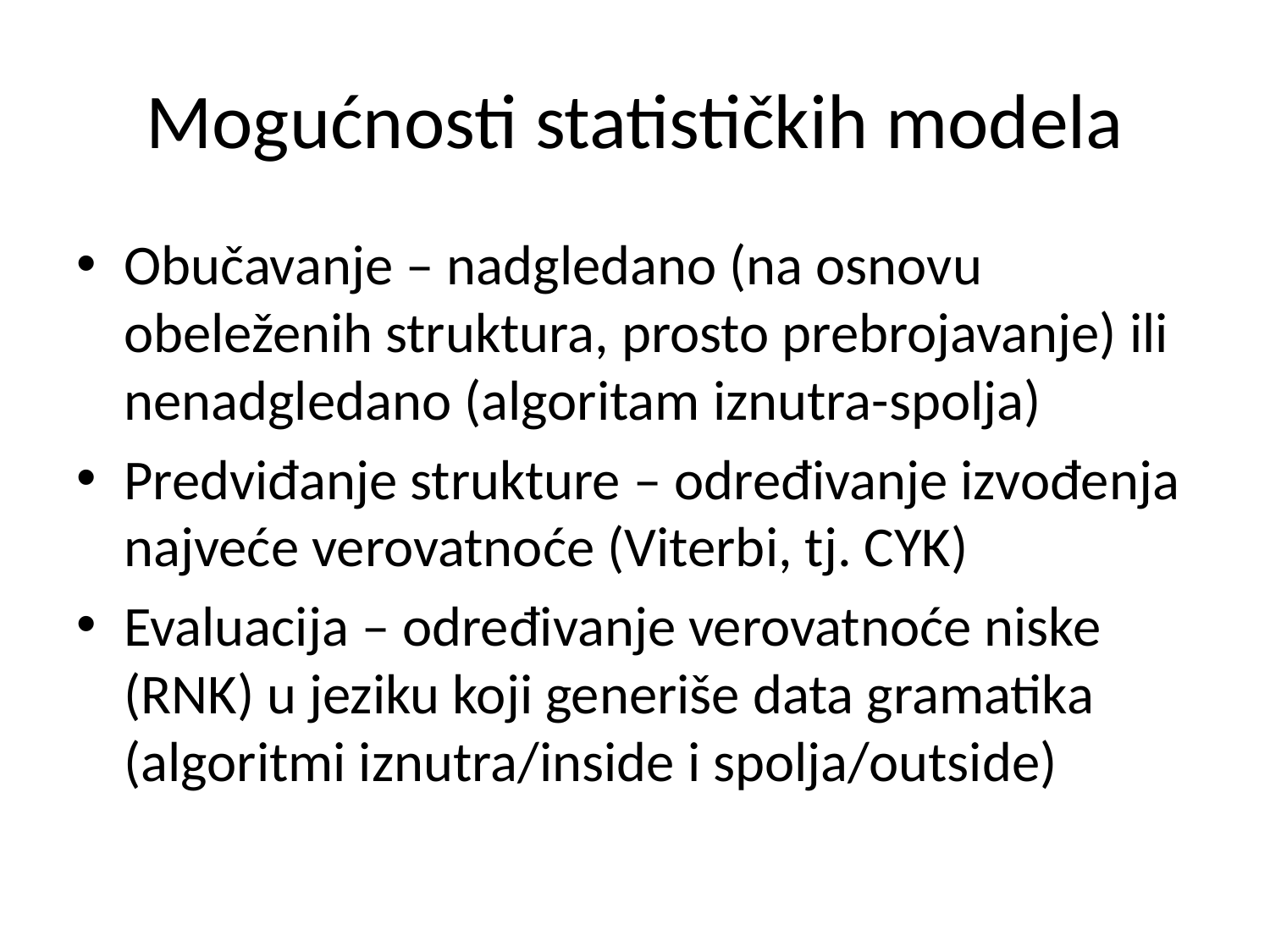

# Mogućnosti statističkih modela
Obučavanje – nadgledano (na osnovu obeleženih struktura, prosto prebrojavanje) ili nenadgledano (algoritam iznutra-spolja)
Predviđanje strukture – određivanje izvođenja najveće verovatnoće (Viterbi, tj. CYK)
Evaluacija – određivanje verovatnoće niske (RNK) u jeziku koji generiše data gramatika (algoritmi iznutra/inside i spolja/outside)